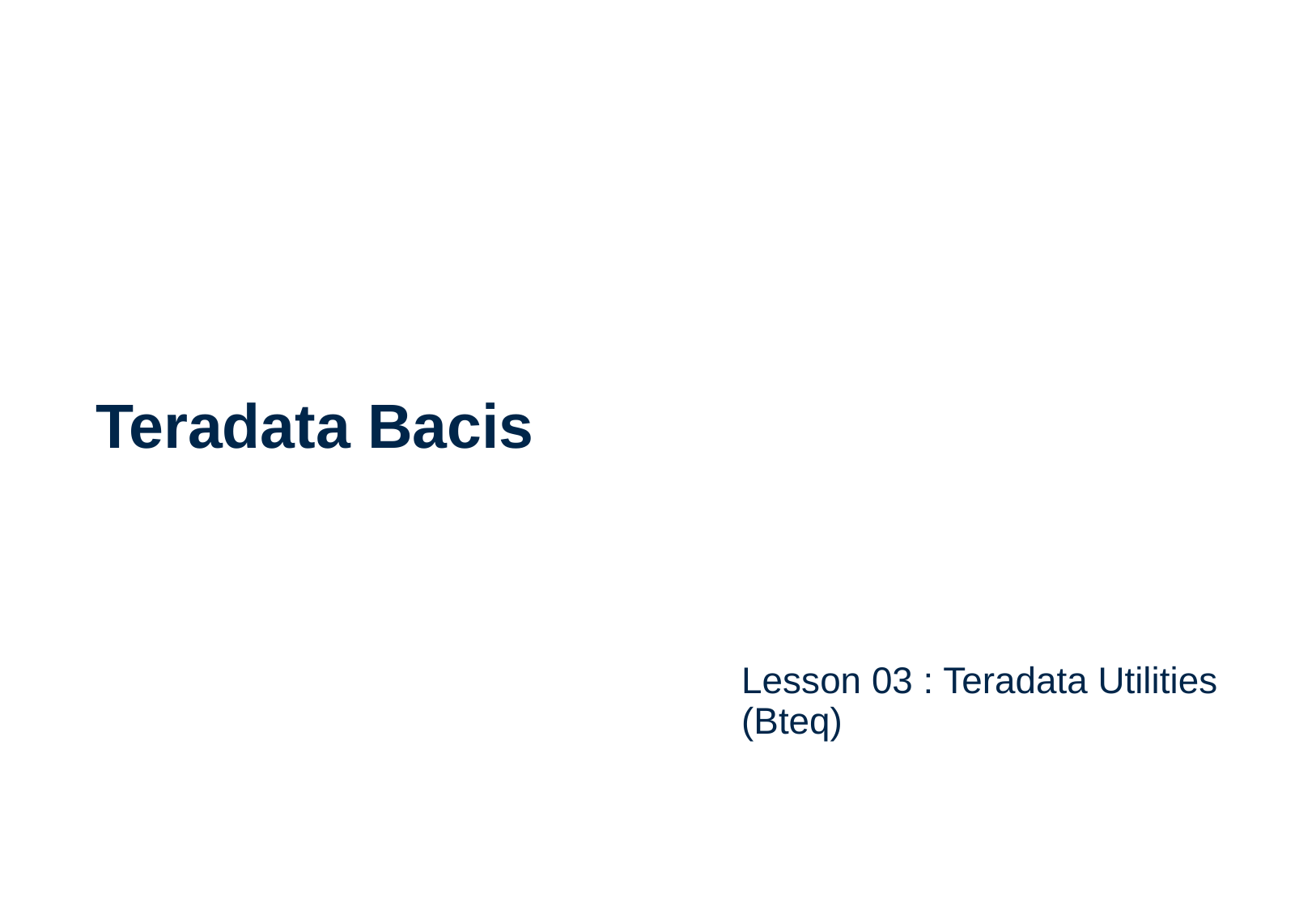

# Teradata Bacis
Lesson 03 : Teradata Utilities (Bteq)